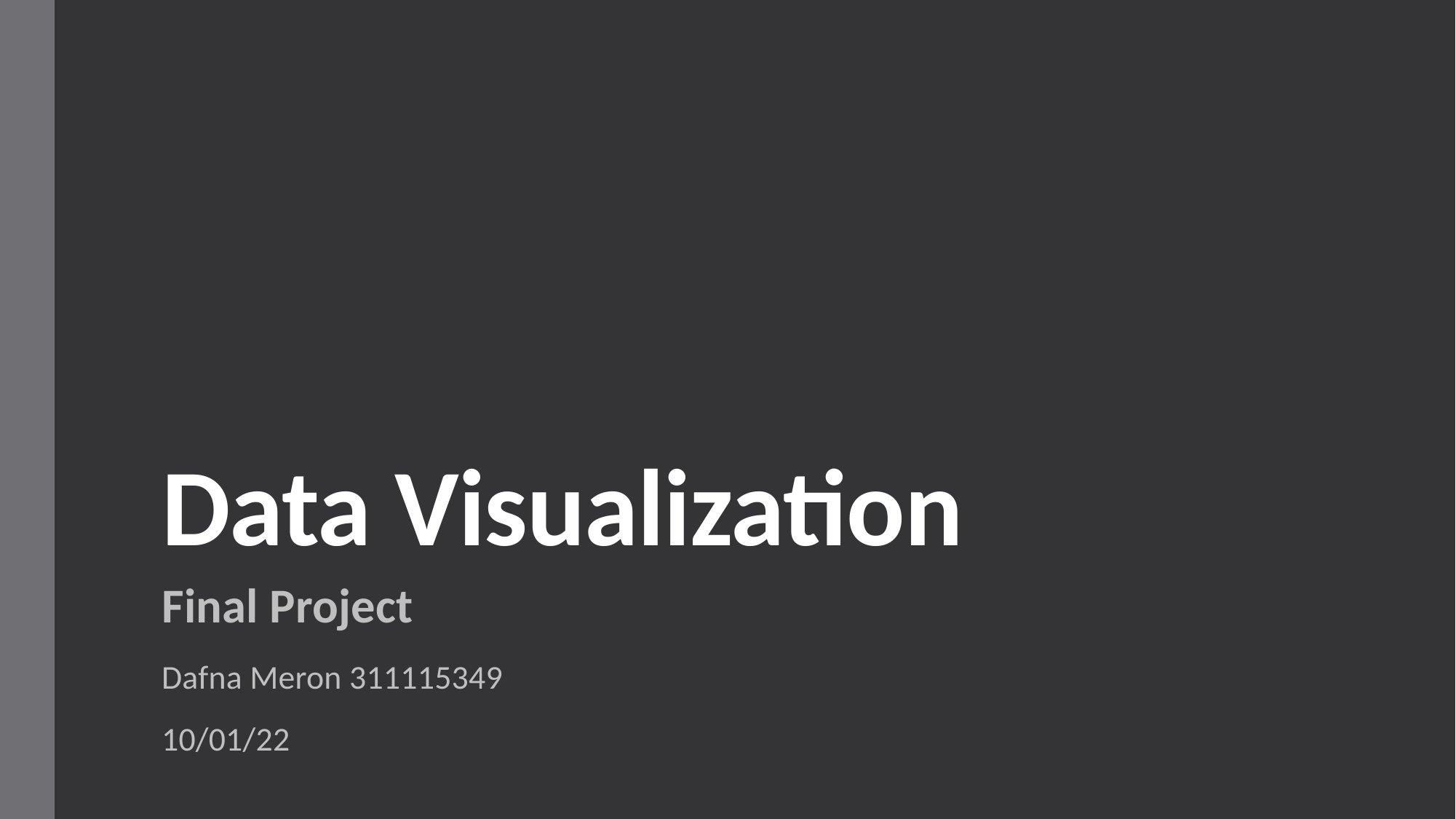

# Data Visualization
Final Project
Dafna Meron 311115349
10/01/22